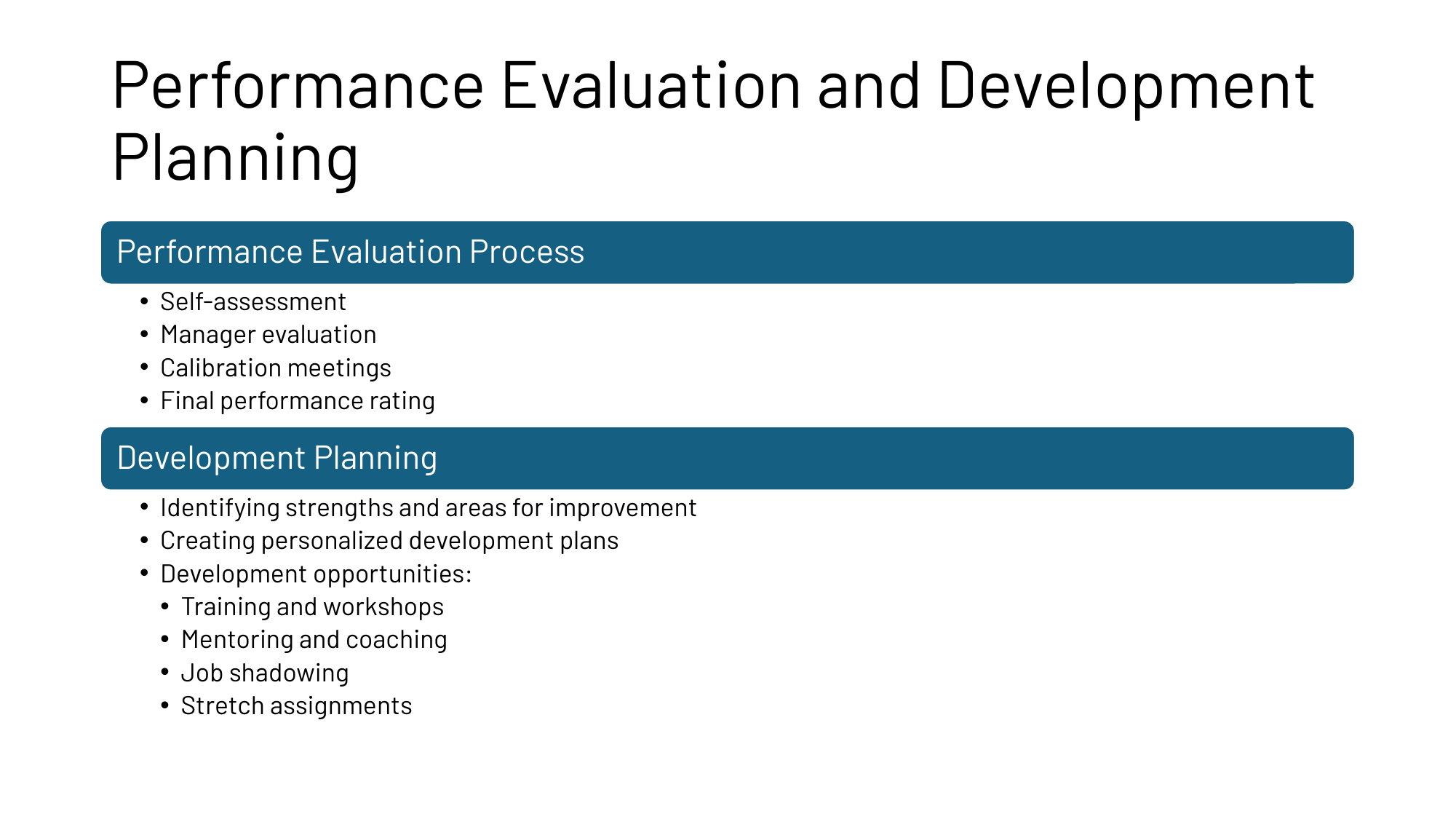

# Performance Evaluation and Development Planning
Performance Evaluation Process
Self-assessment
Manager evaluation
Calibration meetings
Final performance rating
Development Planning
Identifying strengths and areas for improvement
Creating personalized development plans
Development opportunities:
Training and workshops
Mentoring and coaching
Job shadowing
Stretch assignments